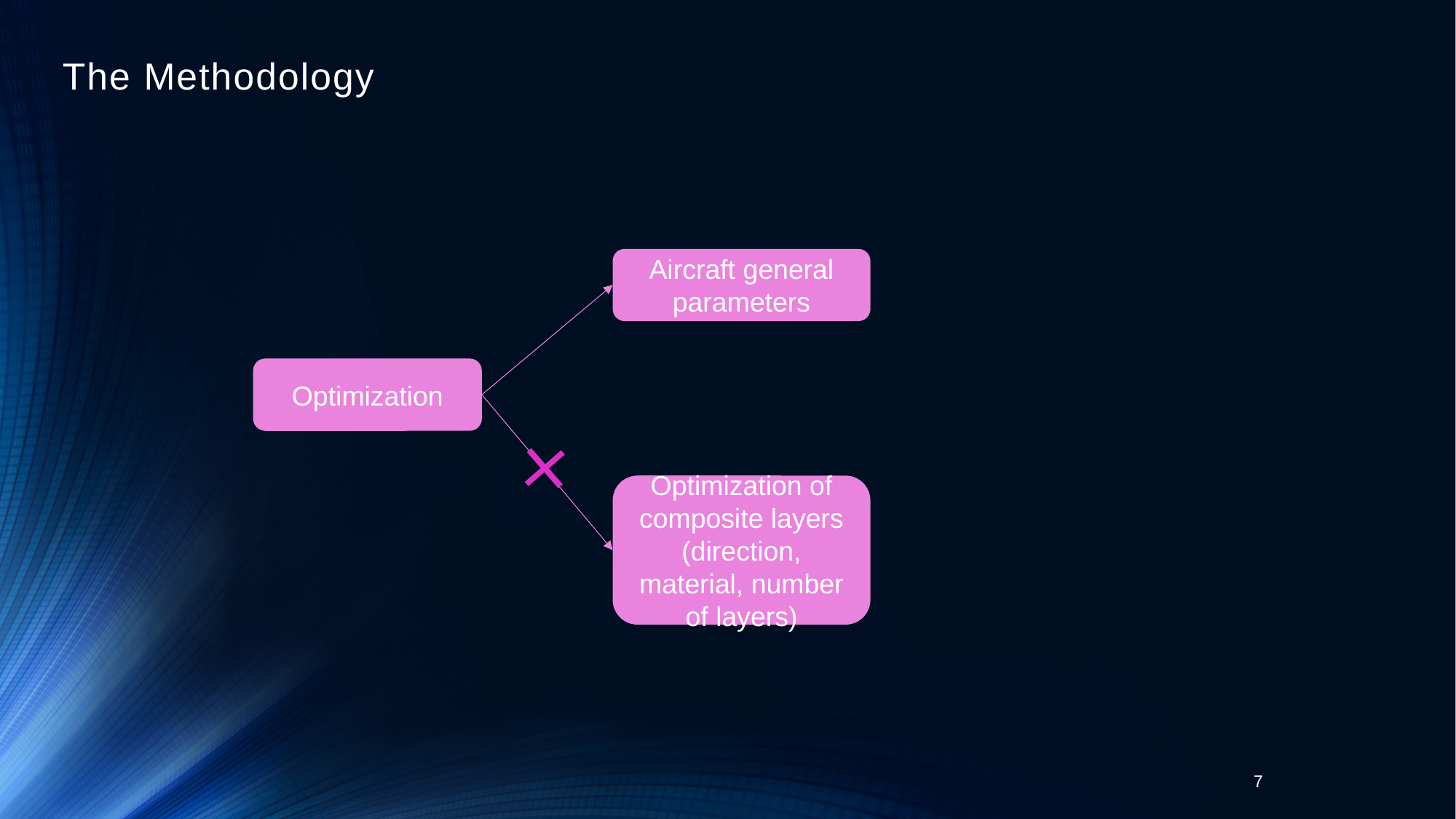

# The Methodology
Aircraft general parameters
Optimization

Optimization of composite layers (direction, material, number of layers)
7